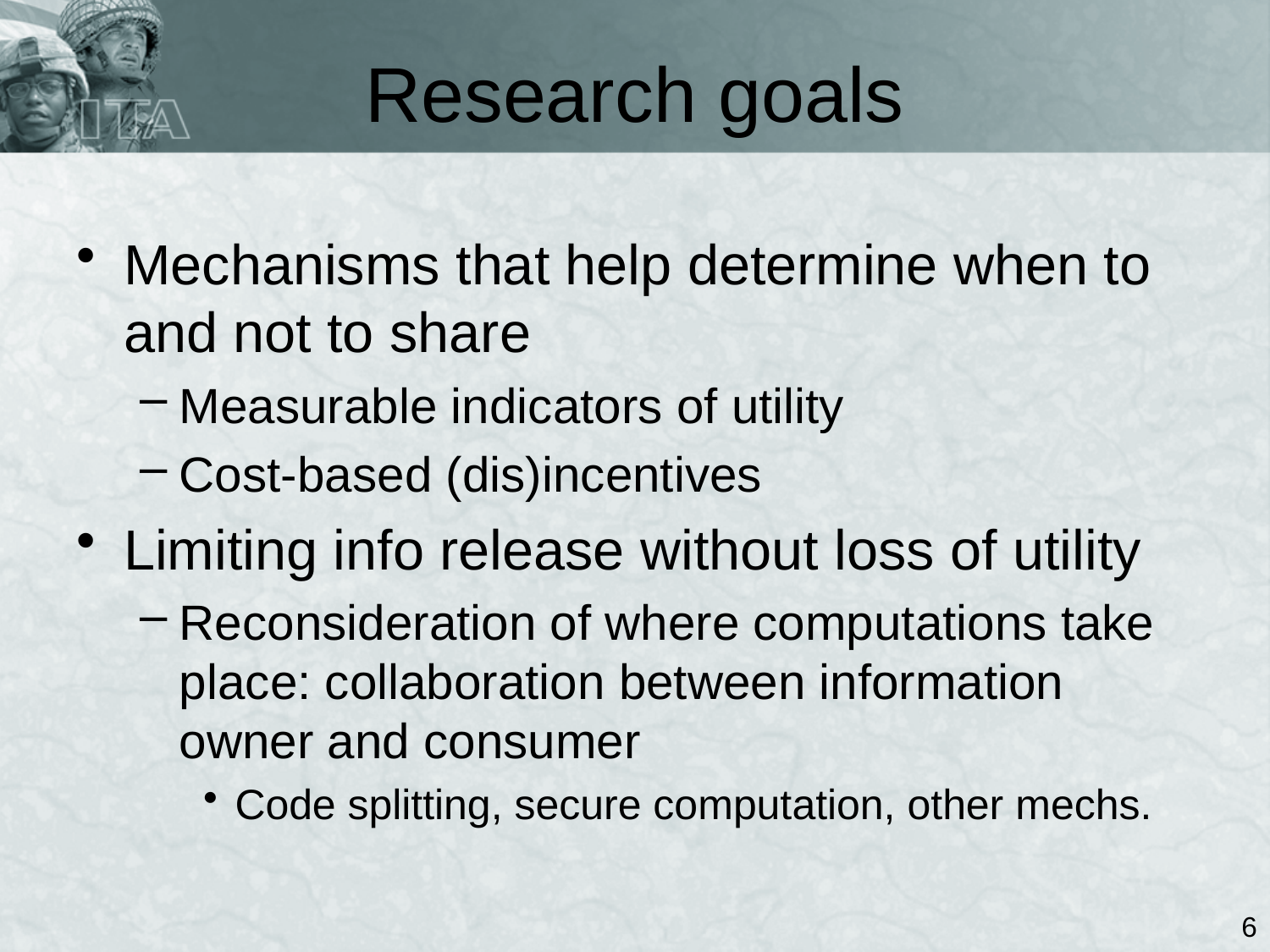

# Research goals
Mechanisms that help determine when to and not to share
Measurable indicators of utility
Cost-based (dis)incentives
Limiting info release without loss of utility
Reconsideration of where computations take place: collaboration between information owner and consumer
Code splitting, secure computation, other mechs.

6